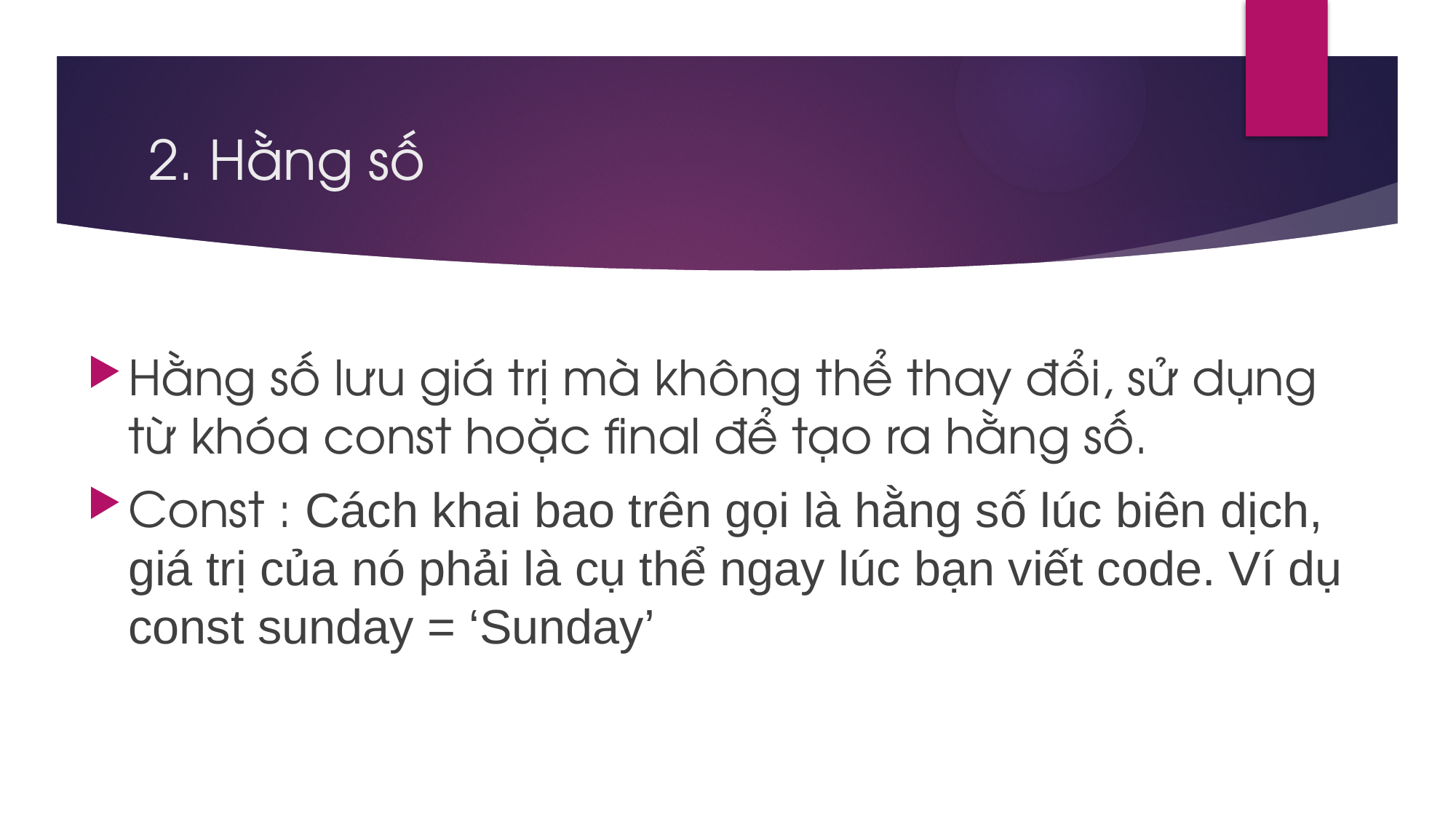

# 2. Hằng số
Hằng số lưu giá trị mà không thể thay đổi, sử dụng từ khóa const hoặc final để tạo ra hằng số.
Const : Cách khai bao trên gọi là hằng số lúc biên dịch, giá trị của nó phải là cụ thể ngay lúc bạn viết code. Ví dụ const sunday = ‘Sunday’